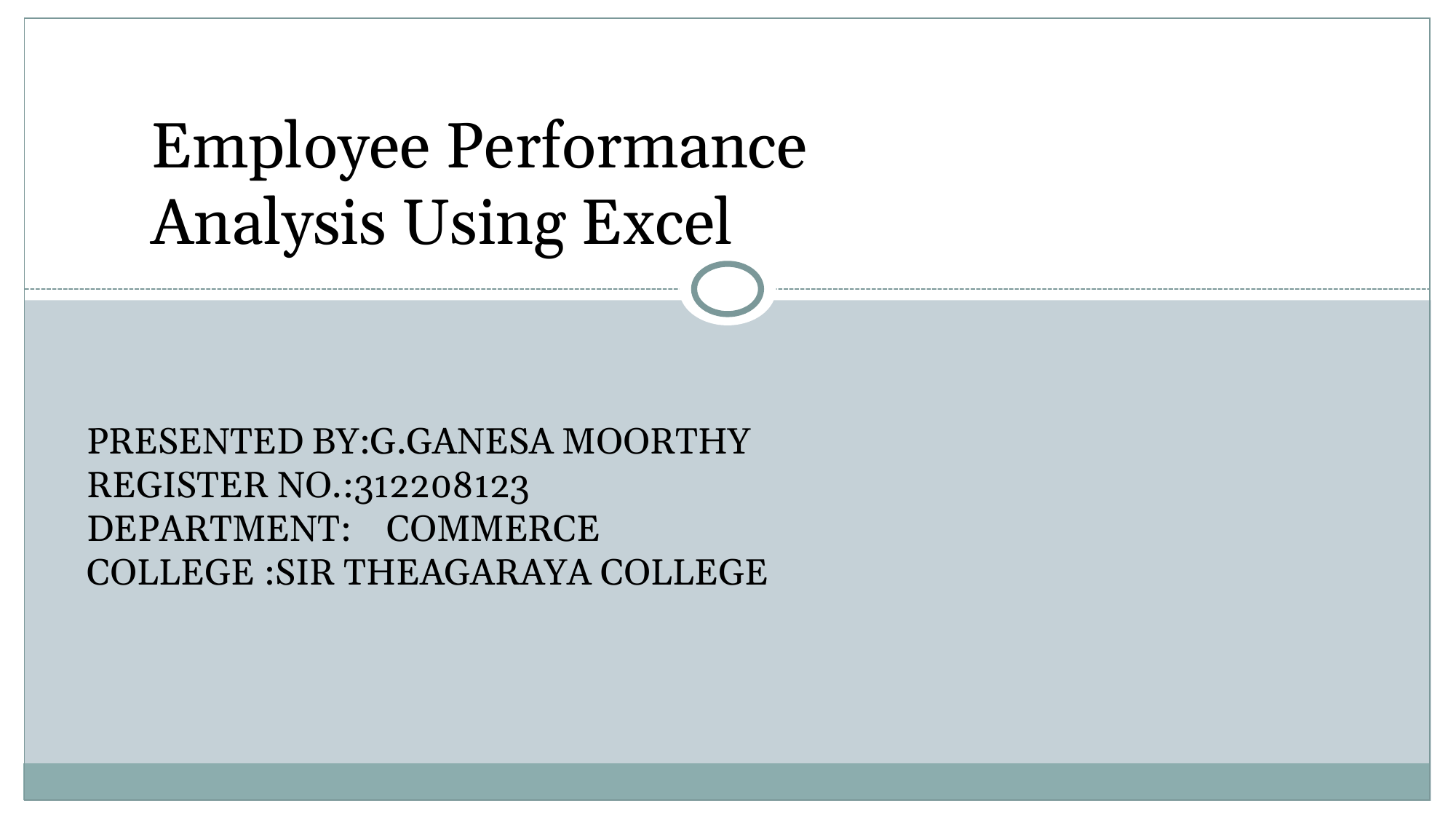

# Employee Performance Analysis Using Excel
PRESENTED BY:G.GANESA MOORTHY
REGISTER NO.:312208123
DEPARTMENT:    COMMERCE
COLLEGE :SIR THEAGARAYA COLLEGE